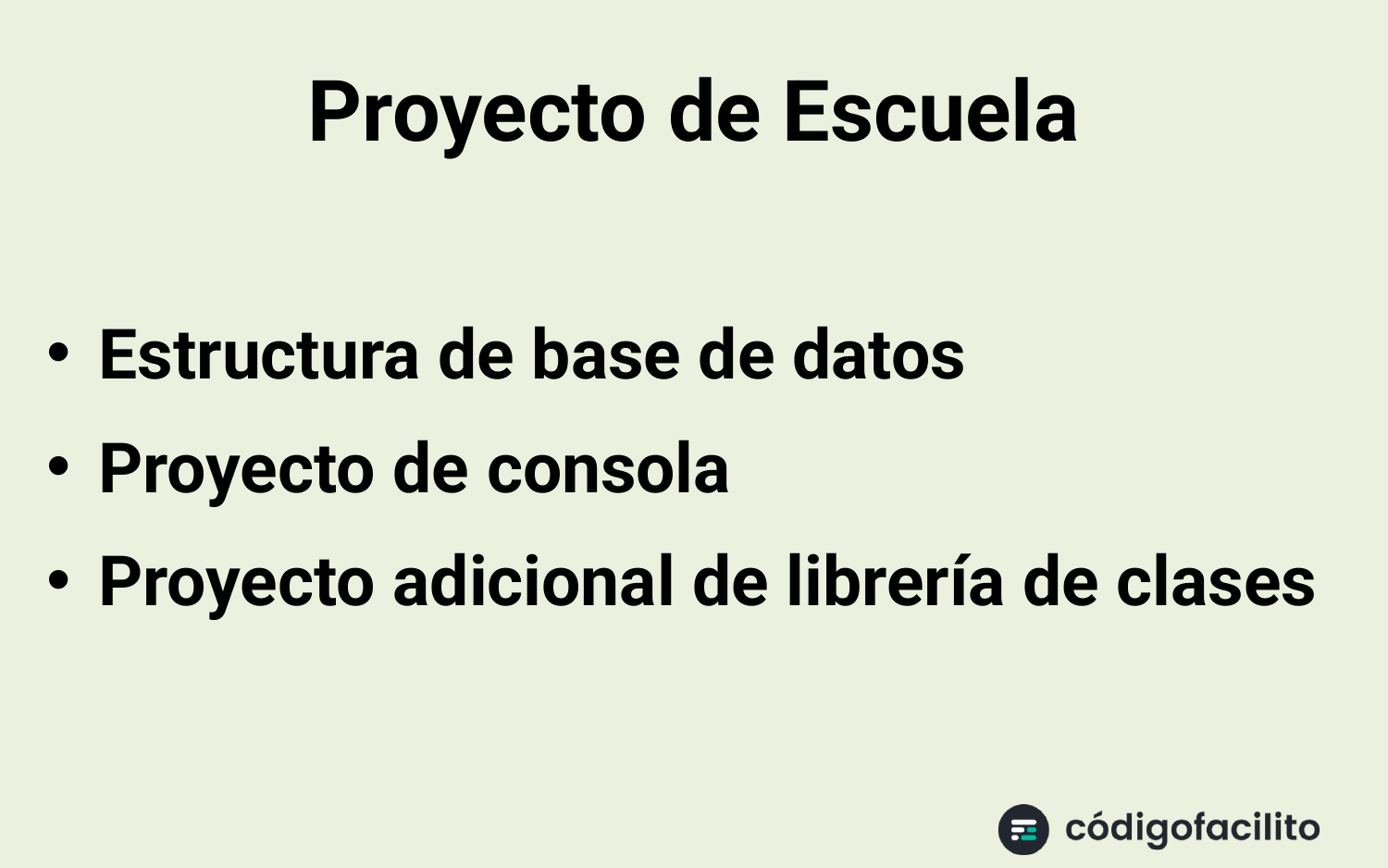

# Proyecto de Escuela

Estructura de base de datos
Proyecto de consola
Proyecto adicional de librería de clases